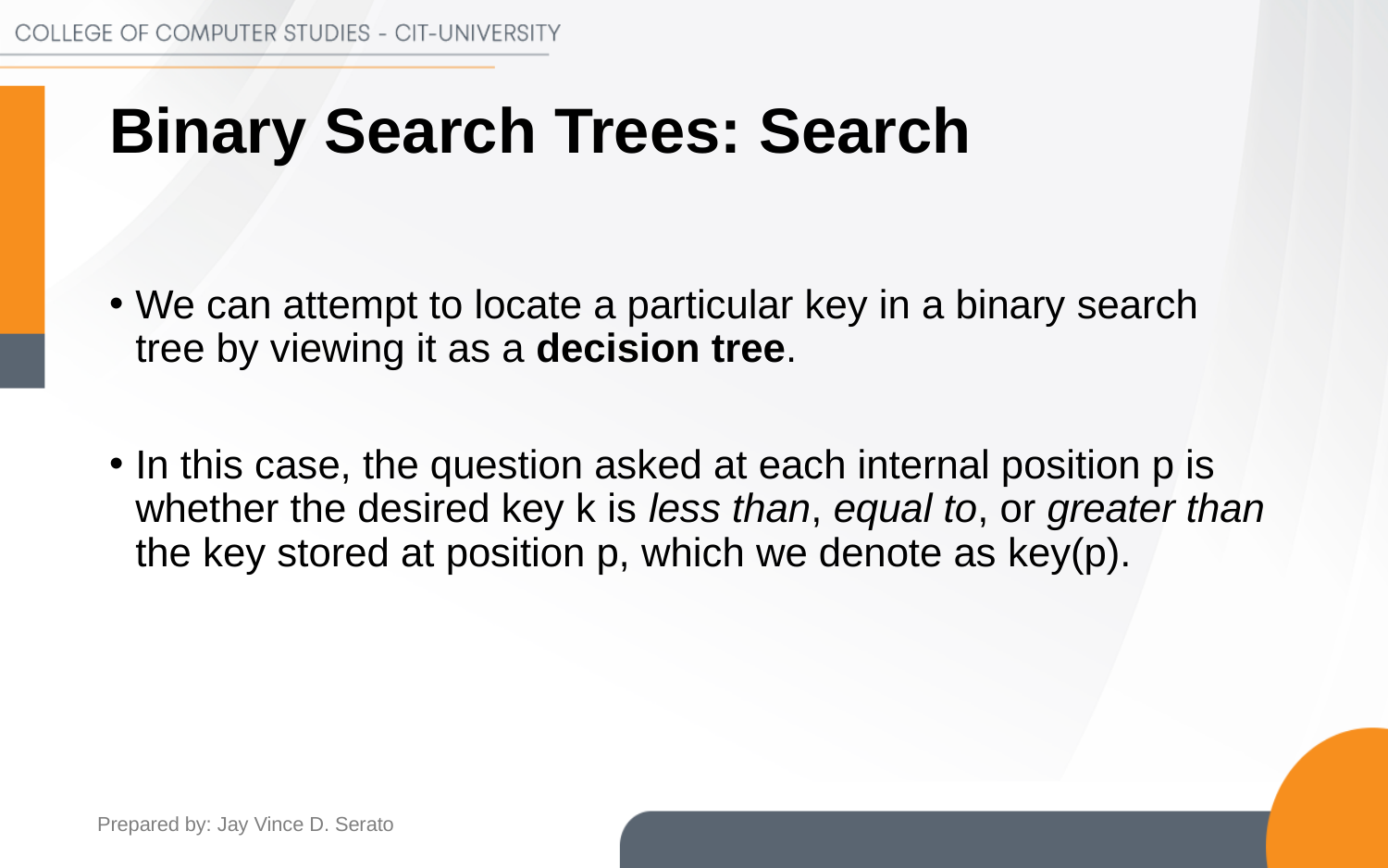

# Binary Search Trees: Search

We can attempt to locate a particular key in a binary search tree by viewing it as a decision tree.

In this case, the question asked at each internal position p is whether the desired key k is less than, equal to, or greater than the key stored at position p, which we denote as key(p).